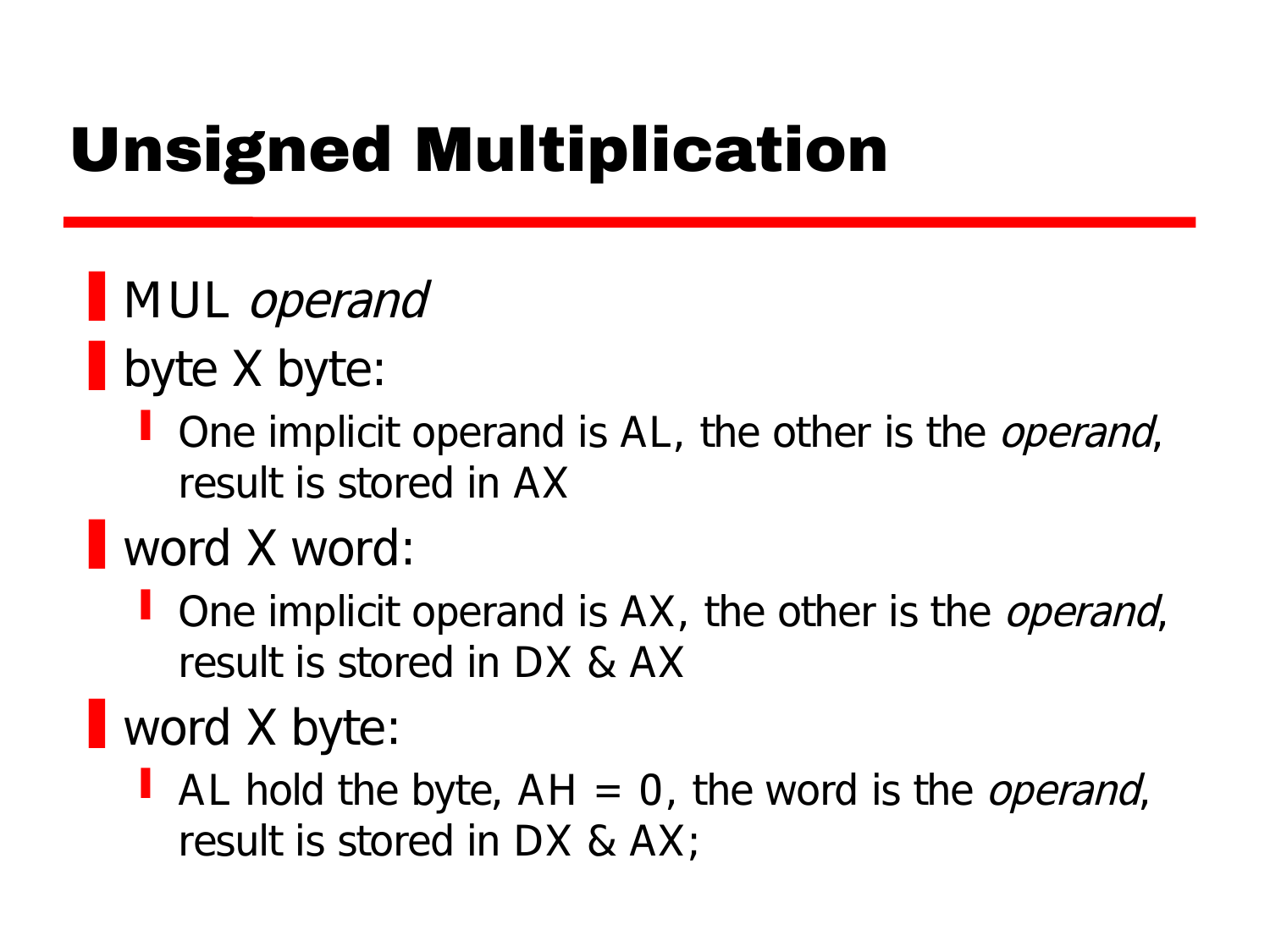

# Unsigned Multiplication
MUL operand
byte X byte:
One implicit operand is AL, the other is the operand, result is stored in AX
word X word:
One implicit operand is AX, the other is the operand, result is stored in DX & AX
word X byte:
AL hold the byte, AH = 0, the word is the operand, result is stored in DX & AX;